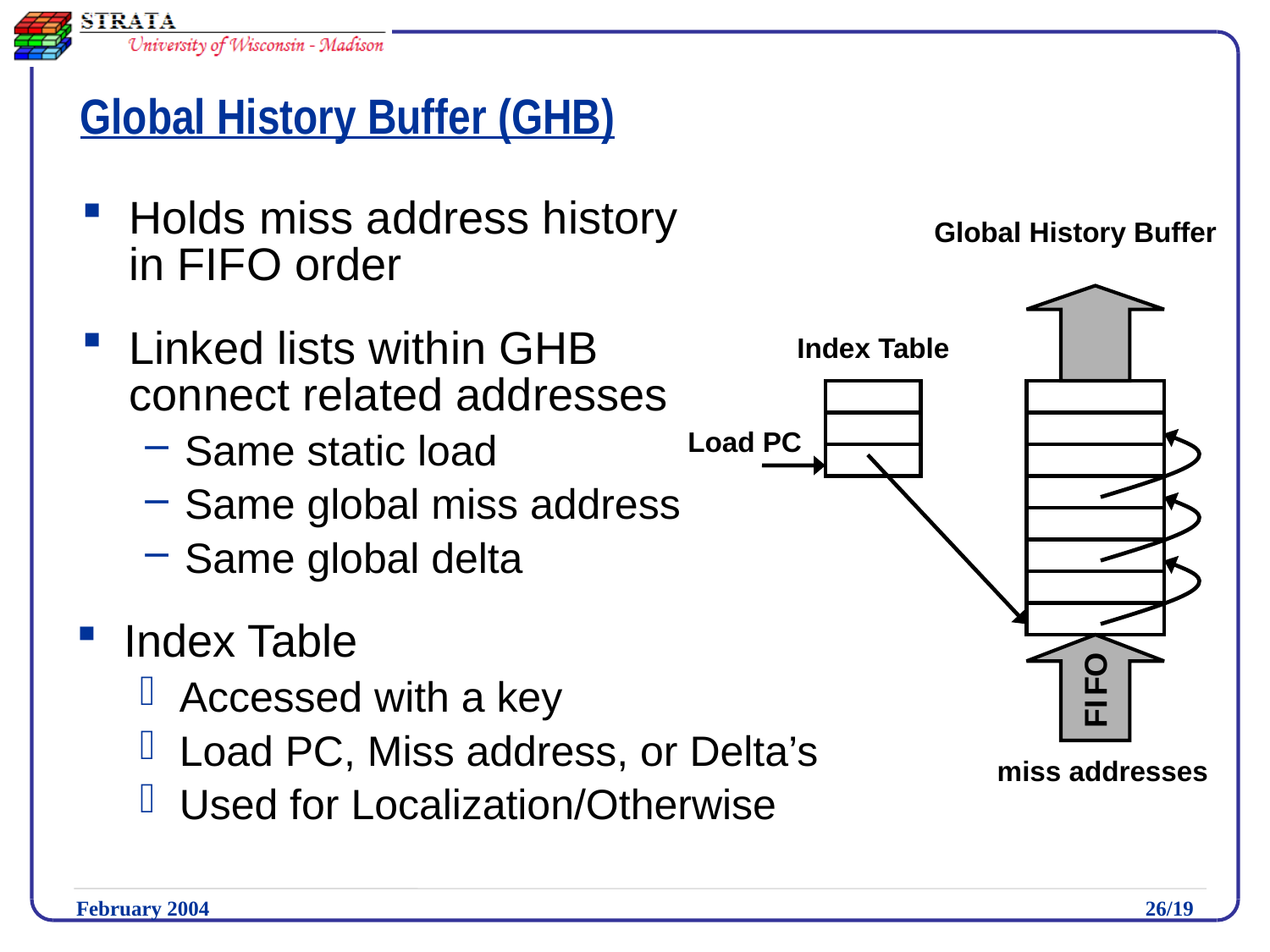

# Global History Buffer (GHB)
Holds miss address history in FIFO order
Linked lists within GHB connect related addresses
Same static load
Same global miss address
Same global delta

Global History Buffer

Index Table

Load PC

Index Table
Accessed with a key
Load PC, Miss address, or Delta’s
Used for Localization/Otherwise
FO

FI
miss addresses
February 2004
26/19